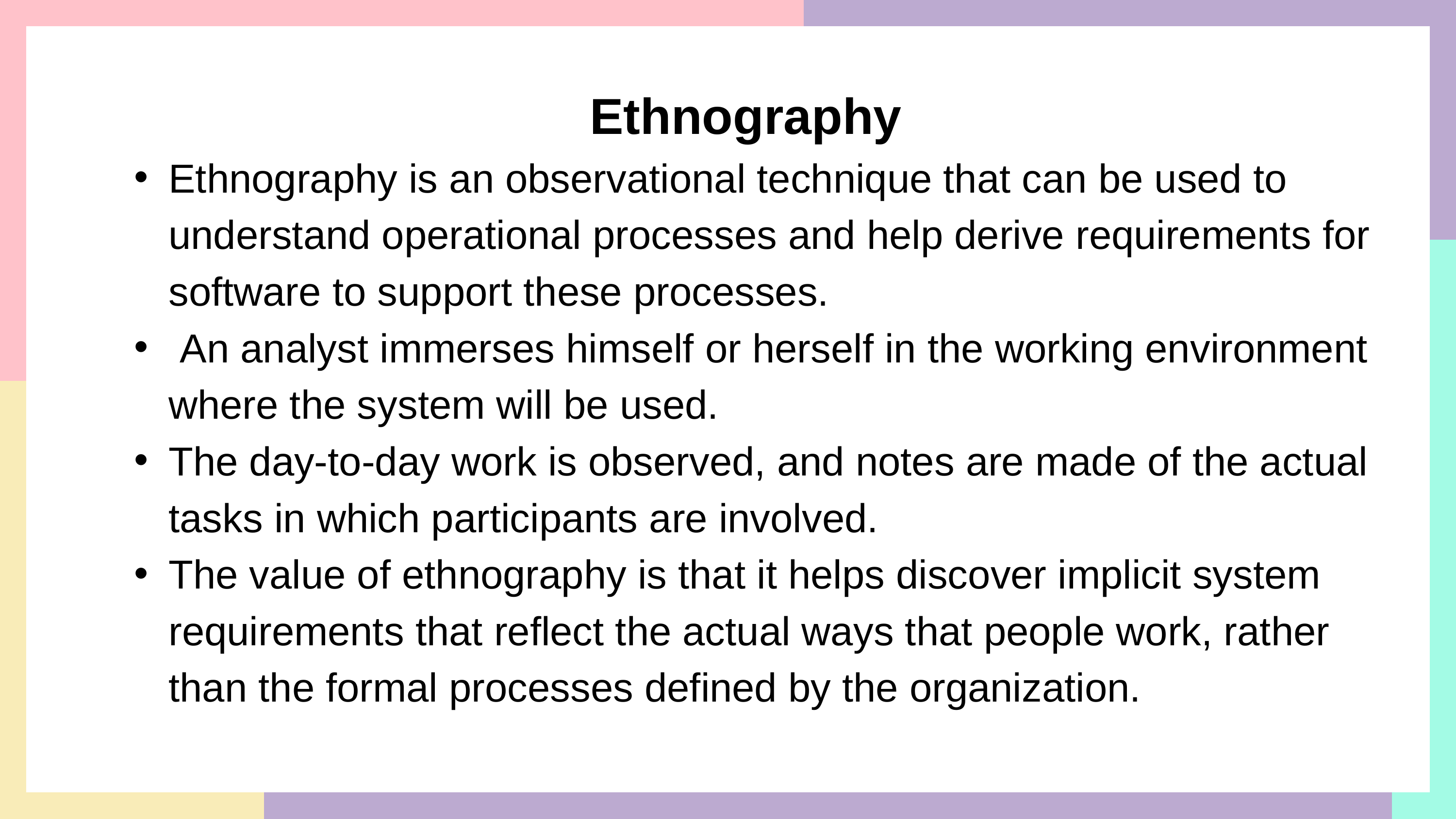

Ethnography
Ethnography is an observational technique that can be used to understand operational processes and help derive requirements for software to support these processes.
 An analyst immerses himself or herself in the working environment where the system will be used.
The day-to-day work is observed, and notes are made of the actual tasks in which participants are involved.
The value of ethnography is that it helps discover implicit system requirements that reflect the actual ways that people work, rather than the formal processes defined by the organization.